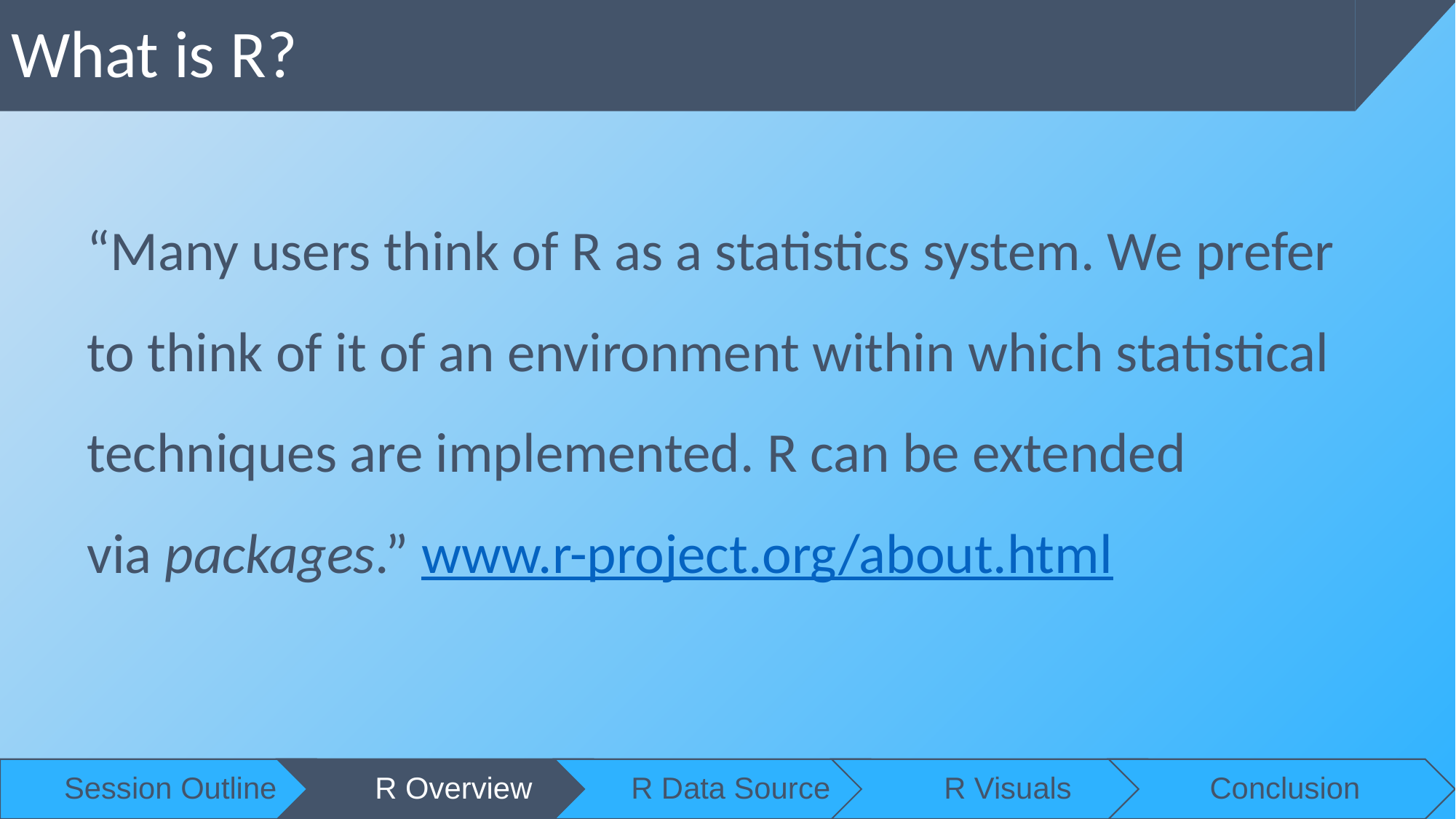

What is R?
“Many users think of R as a statistics system. We prefer to think of it of an environment within which statistical techniques are implemented. R can be extended via packages.” www.r-project.org/about.html

Session Outline
R Overview
R Data Source
R Visuals
Conclusion
4/15/2024
4